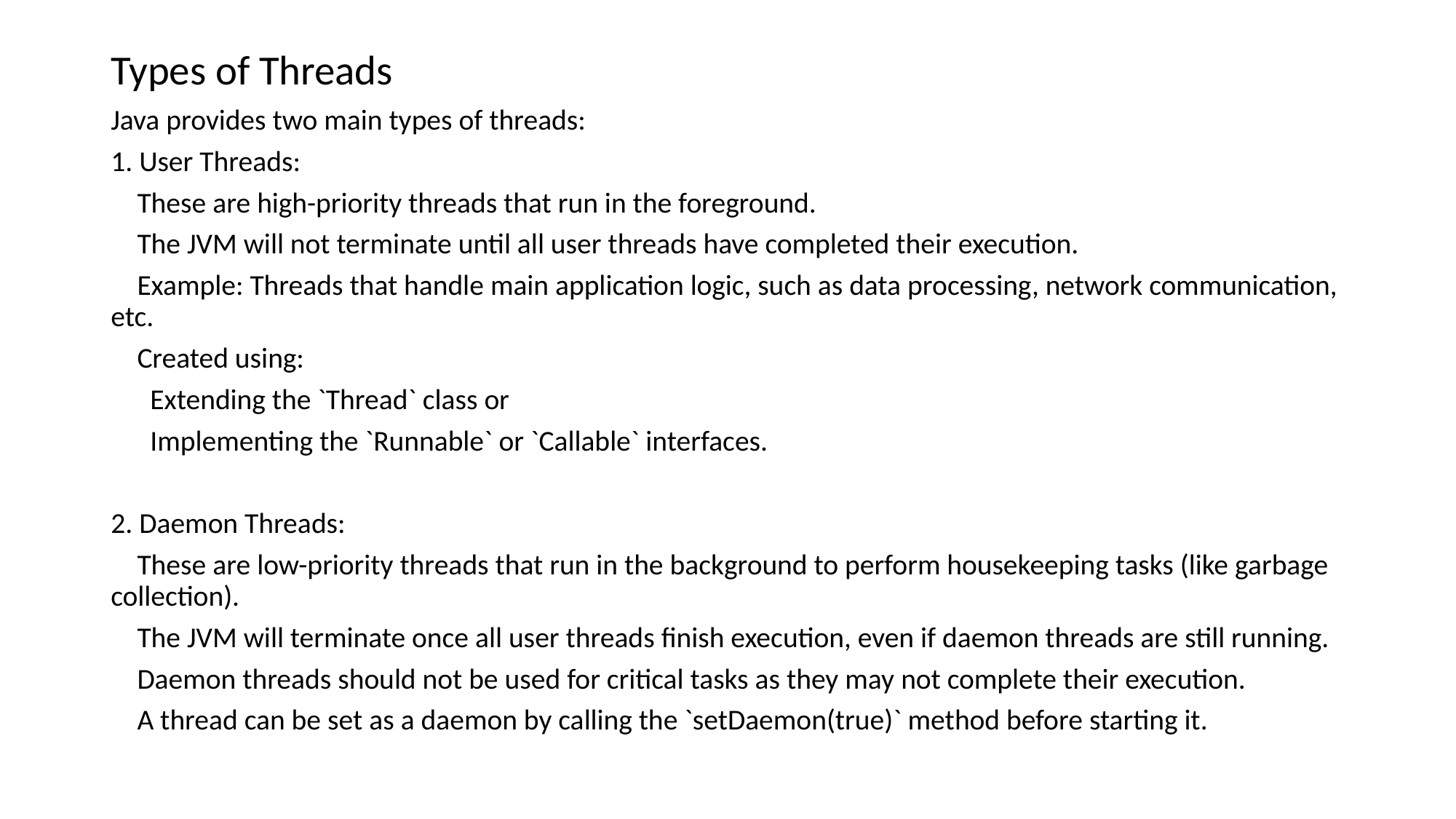

# Types of Threads
Java provides two main types of threads:
1. User Threads:
    These are high-priority threads that run in the foreground.
    The JVM will not terminate until all user threads have completed their execution.
    Example: Threads that handle main application logic, such as data processing, network communication, etc.
    Created using:
      Extending the `Thread` class or
      Implementing the `Runnable` or `Callable` interfaces.

2. Daemon Threads:
    These are low-priority threads that run in the background to perform housekeeping tasks (like garbage collection).
    The JVM will terminate once all user threads finish execution, even if daemon threads are still running.
    Daemon threads should not be used for critical tasks as they may not complete their execution.
    A thread can be set as a daemon by calling the `setDaemon(true)` method before starting it.